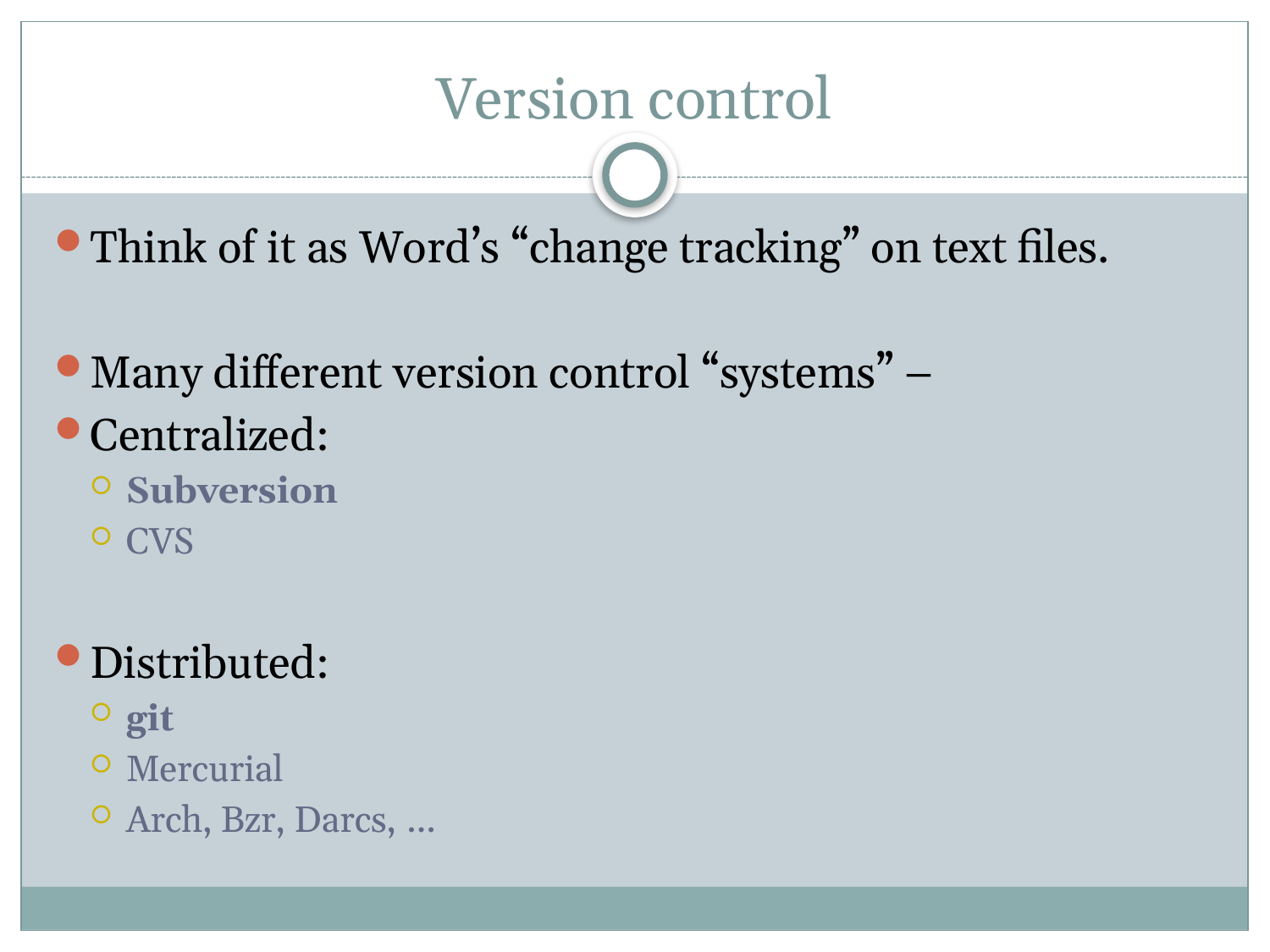

# Version control
Think of it as Word’s “change tracking” on text files.

Many different version control “systems” –
Centralized:
Subversion
CVS

Distributed:
git
Mercurial
Arch, Bzr, Darcs, …